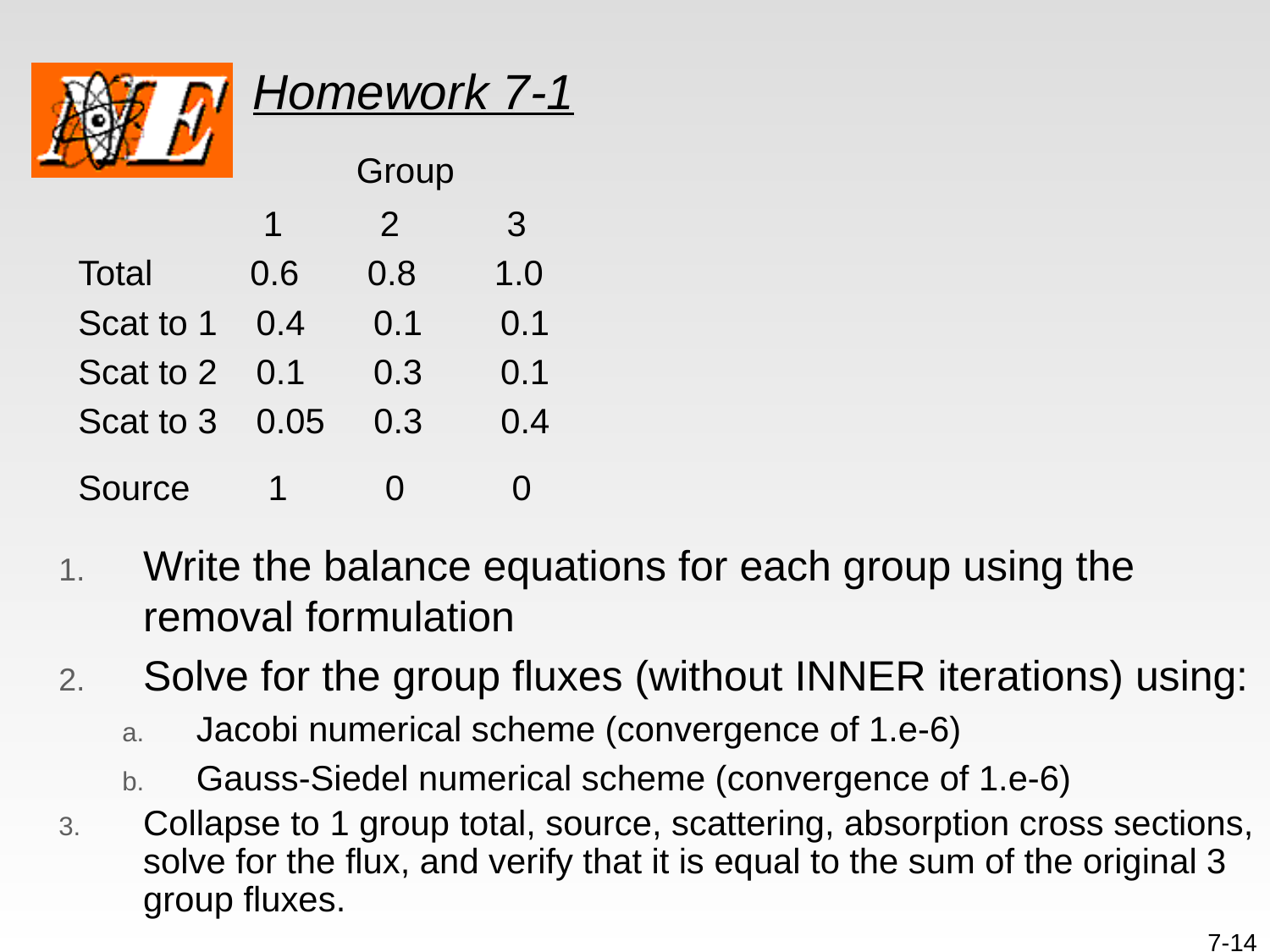

# Homework 7-1
                   Group
                     1          2           3
  Total          0.6       0.8        1.0
  Scat to 1    0.4       0.1        0.1
  Scat to 2    0.1       0.3        0.1
  Scat to 3    0.05     0.3        0.4
  Source        1          0           0

Write the balance equations for each group using the removal formulation
Solve for the group fluxes (without INNER iterations) using:
Jacobi numerical scheme (convergence of 1.e-6)
Gauss-Siedel numerical scheme (convergence of 1.e-6)
Collapse to 1 group total, source, scattering, absorption cross sections, solve for the flux, and verify that it is equal to the sum of the original 3 group fluxes.

7-14